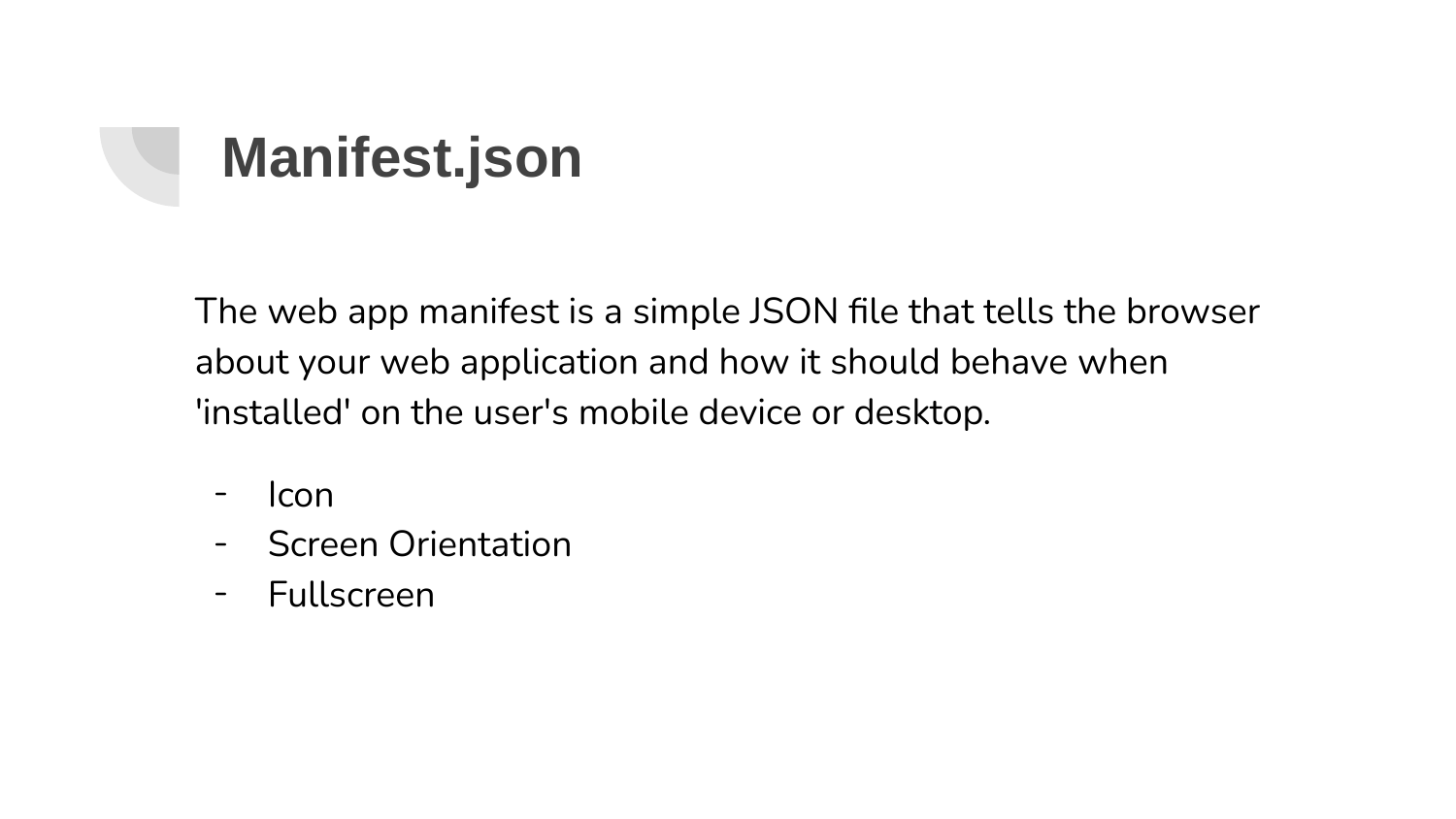

# Manifest.json
The web app manifest is a simple JSON file that tells the browser about your web application and how it should behave when 'installed' on the user's mobile device or desktop.
Icon
Screen Orientation
Fullscreen